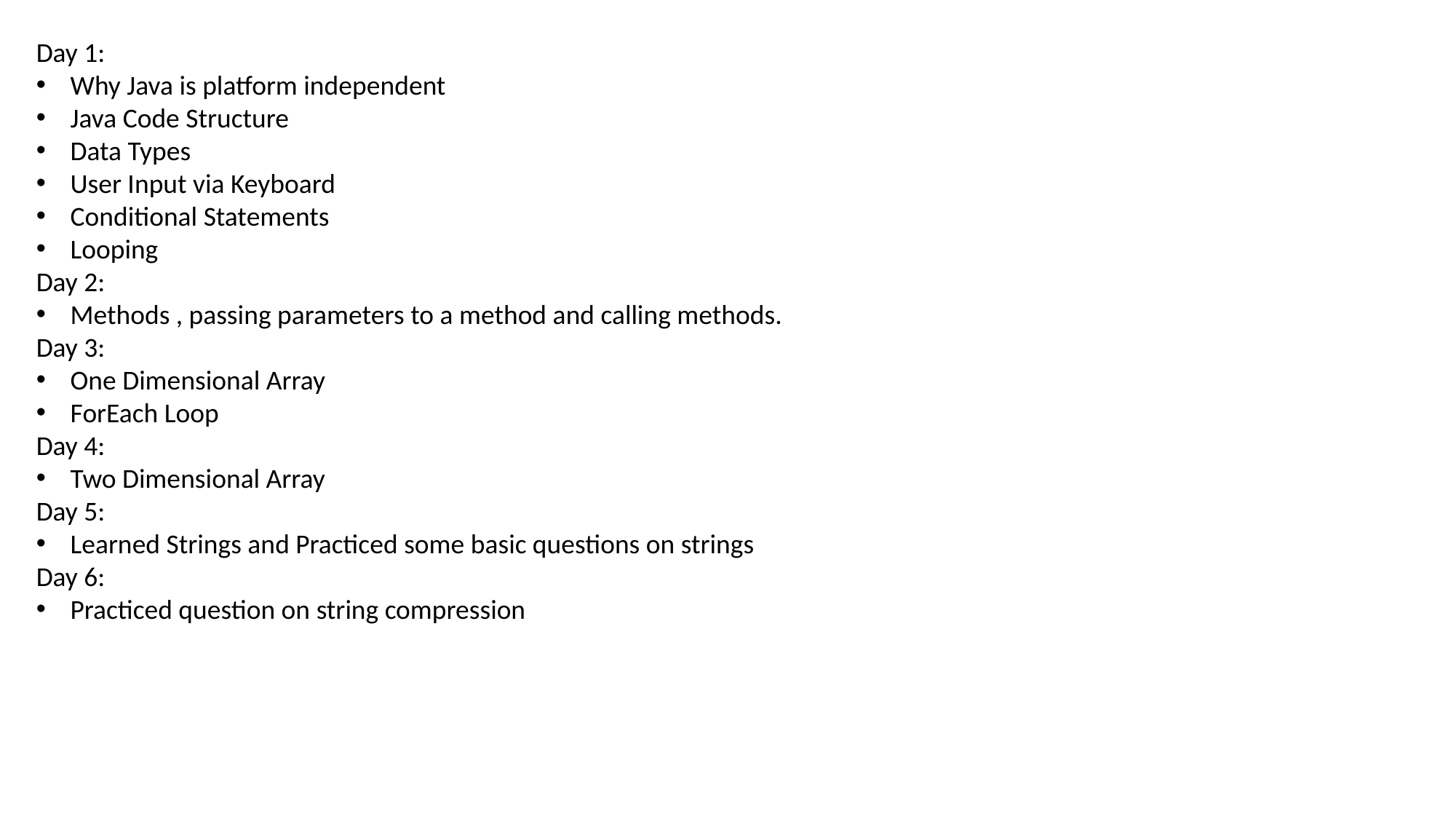

Day 1:
Why Java is platform independent
Java Code Structure
Data Types
User Input via Keyboard
Conditional Statements
Looping
Day 2:
Methods , passing parameters to a method and calling methods.
Day 3:
One Dimensional Array
ForEach Loop
Day 4:
Two Dimensional Array
Day 5:
Learned Strings and Practiced some basic questions on strings
Day 6:
Practiced question on string compression